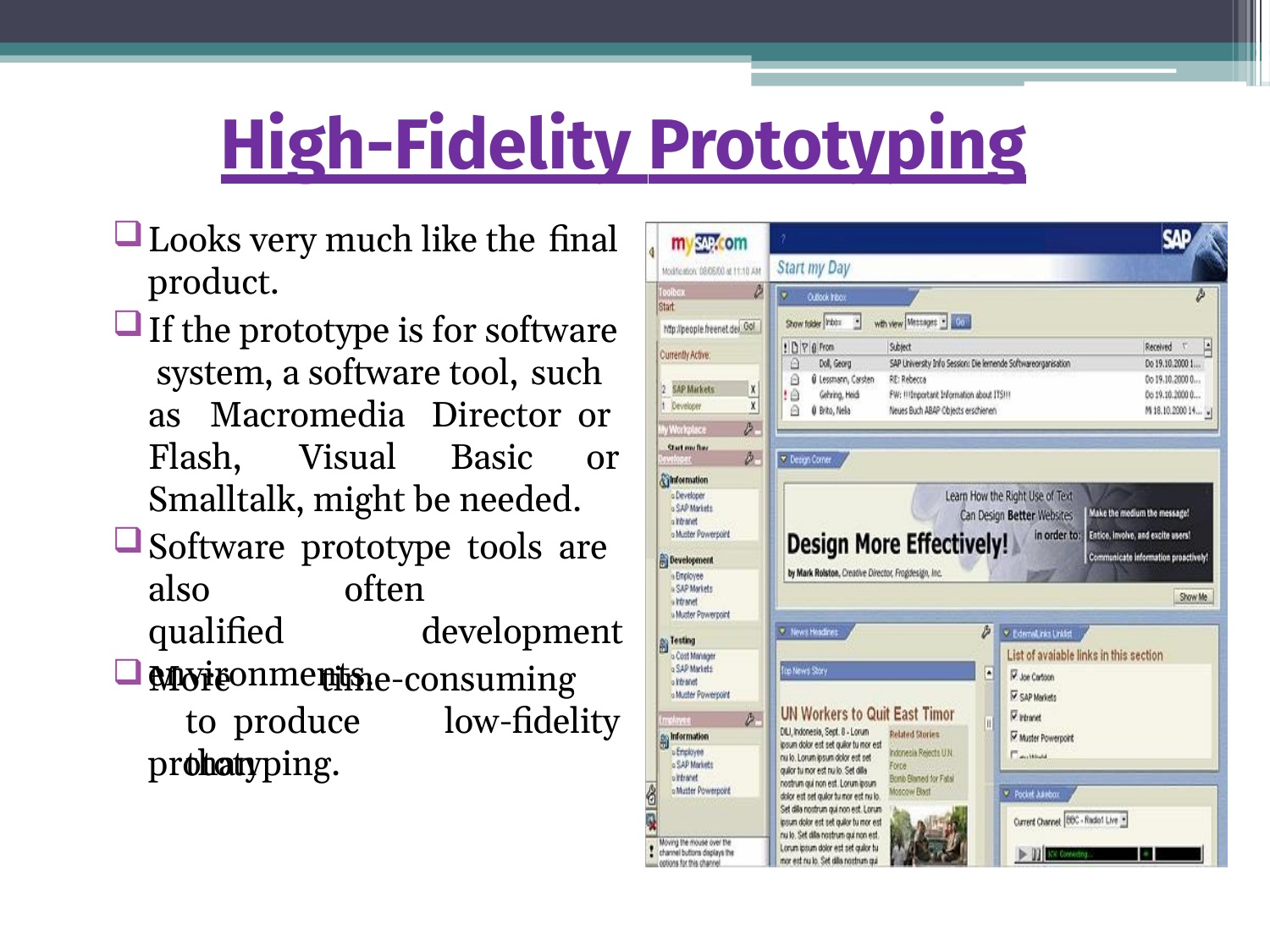

# High-Fidelity Prototyping
Looks very much like the final
product.
If the prototype is for software  system, a software tool, such

as	Macromedia
Director	or  Basic	 or
Flash,	Visual
Smalltalk, might be needed.
Software prototype tools are  also	often	qualified  development environments.
More	time-consuming	to  produce		than
low-fidelity
prototyping.